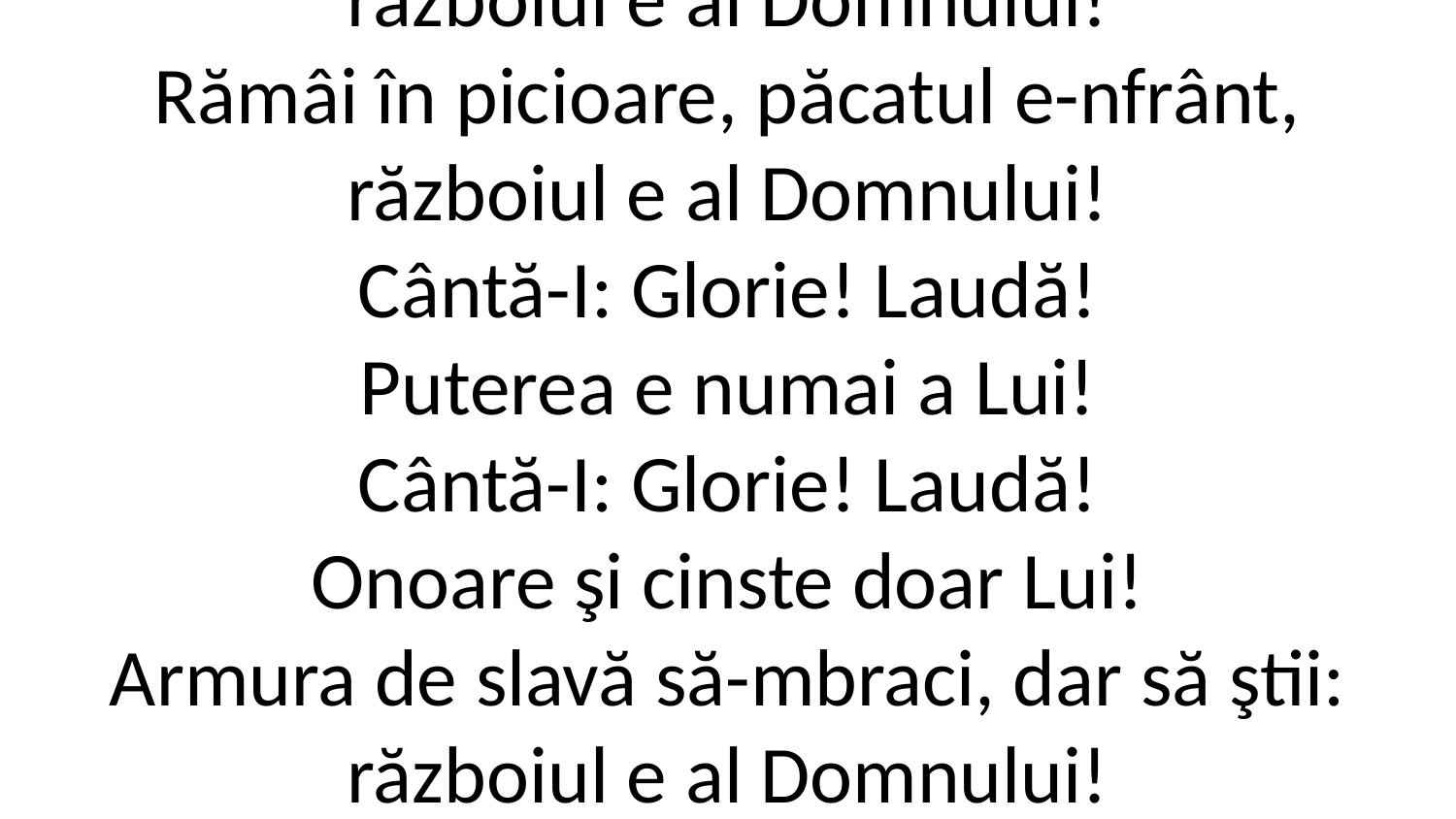

1. Când lupta e-aproape, să nu uiţi nicicând:
războiul e al Domnului!
Rămâi în picioare, păcatul e-nfrânt,
războiul e al Domnului!
Cântă-I: Glorie! Laudă!
Puterea e numai a Lui!
Cântă-I: Glorie! Laudă!
Onoare şi cinste doar Lui!
Armura de slavă să-mbraci, dar să ştii:
războiul e al Domnului!
Proclamă Cuvântul şi nu te clinti,
războiul e al Domnului!